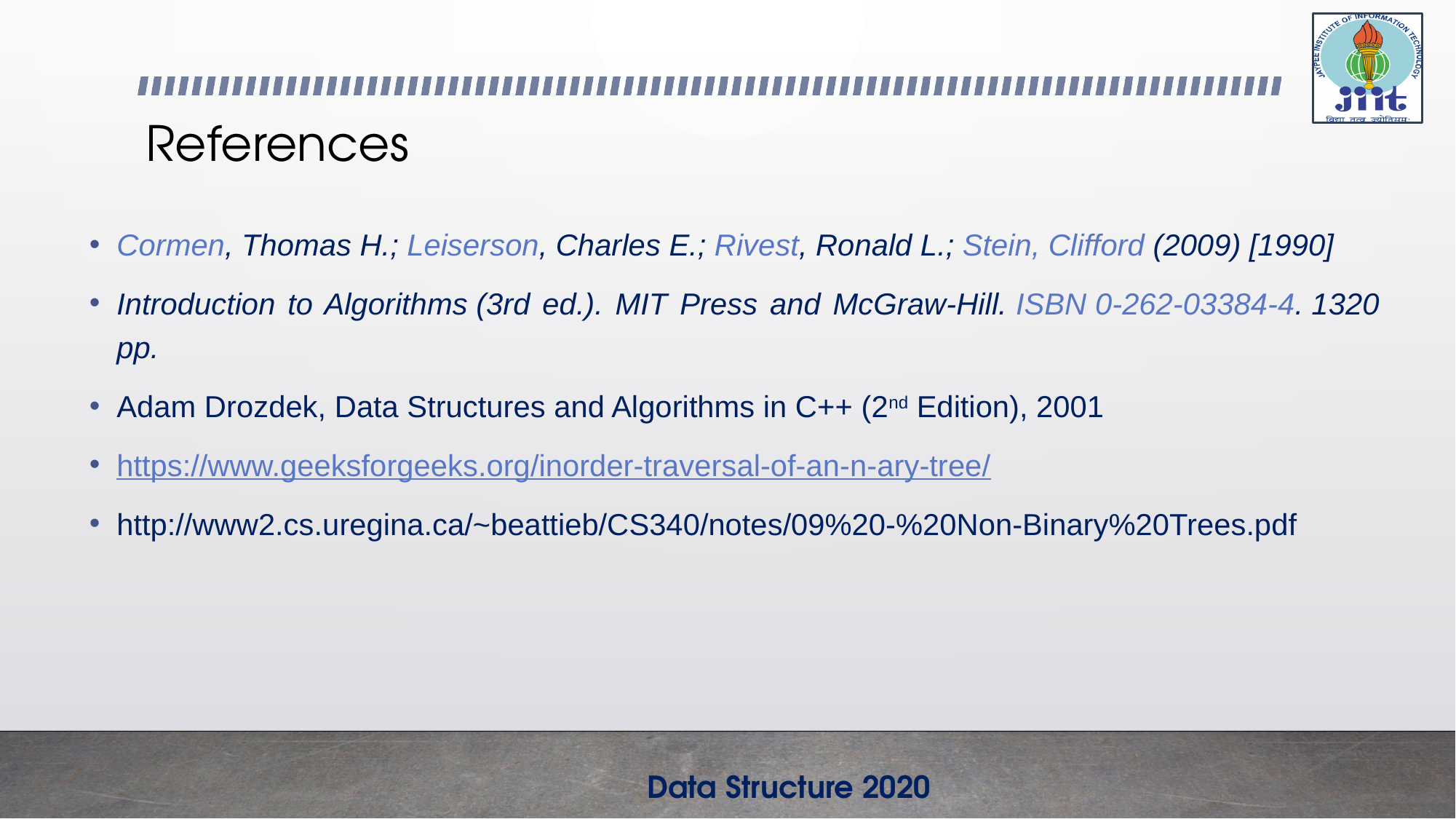

# References
Cormen, Thomas H.; Leiserson, Charles E.; Rivest, Ronald L.; Stein, Clifford (2009) [1990]
Introduction to Algorithms (3rd ed.). MIT Press and McGraw-Hill. ISBN 0-262-03384-4. 1320 pp.
Adam Drozdek, Data Structures and Algorithms in C++ (2nd Edition), 2001
https://www.geeksforgeeks.org/inorder-traversal-of-an-n-ary-tree/
http://www2.cs.uregina.ca/~beattieb/CS340/notes/09%20-%20Non-Binary%20Trees.pdf